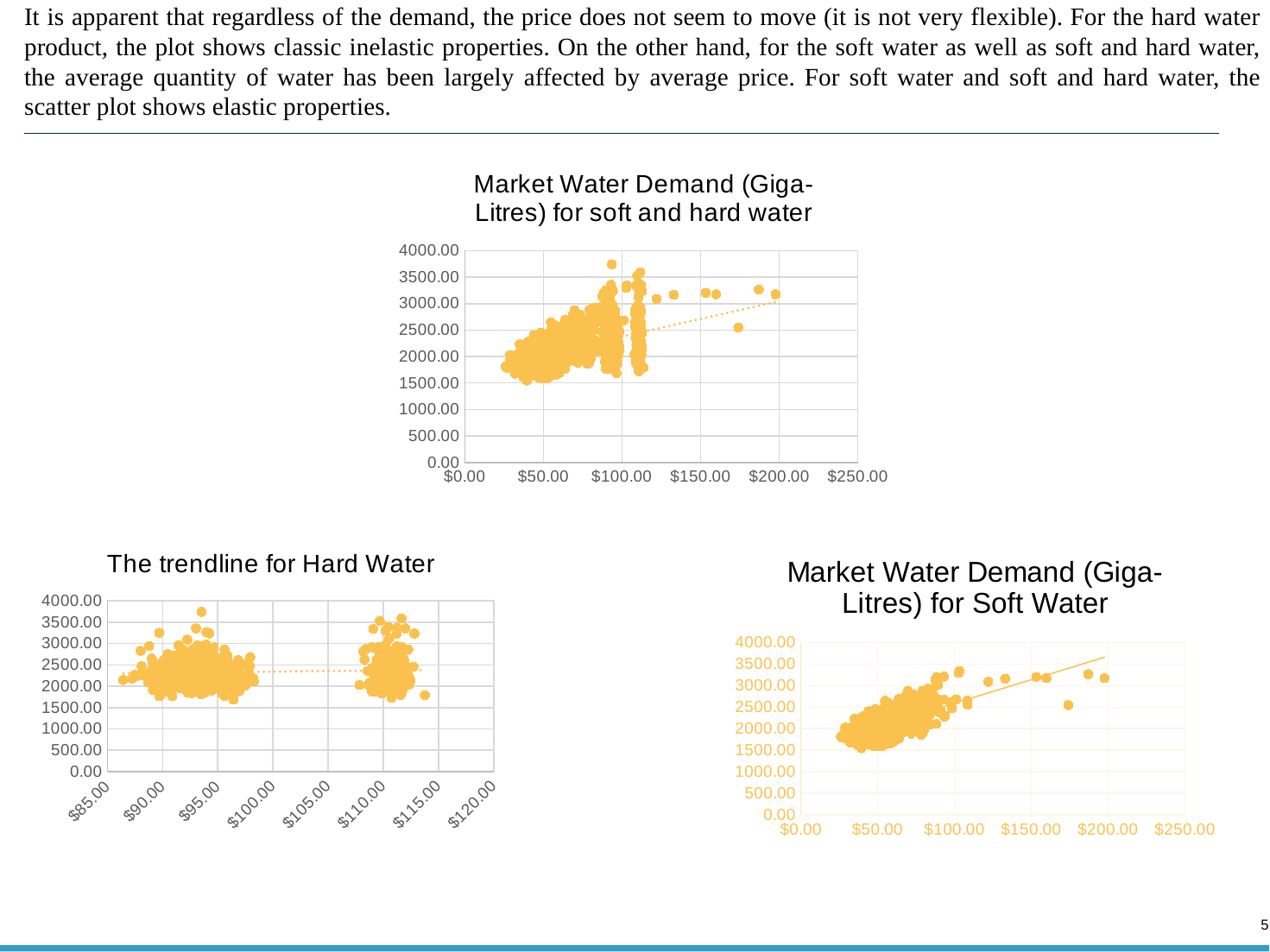

# It is apparent that regardless of the demand, the price does not seem to move (it is not very flexible). For the hard water product, the plot shows classic inelastic properties. On the other hand, for the soft water as well as soft and hard water, the average quantity of water has been largely affected by average price. For soft water and soft and hard water, the scatter plot shows elastic properties.

### Chart: Market Water Demand (Giga-Litres) for soft and hard water

| Category | Market Water Demand (Giga-Litres) |
|---|---|

### Chart: The trendline for Hard Water

| Category |  |
|---|---|

### Chart: Market Water Demand (Giga-Litres) for Soft Water

| Category | Market Water Demand (Giga-Litres) |
|---|---|